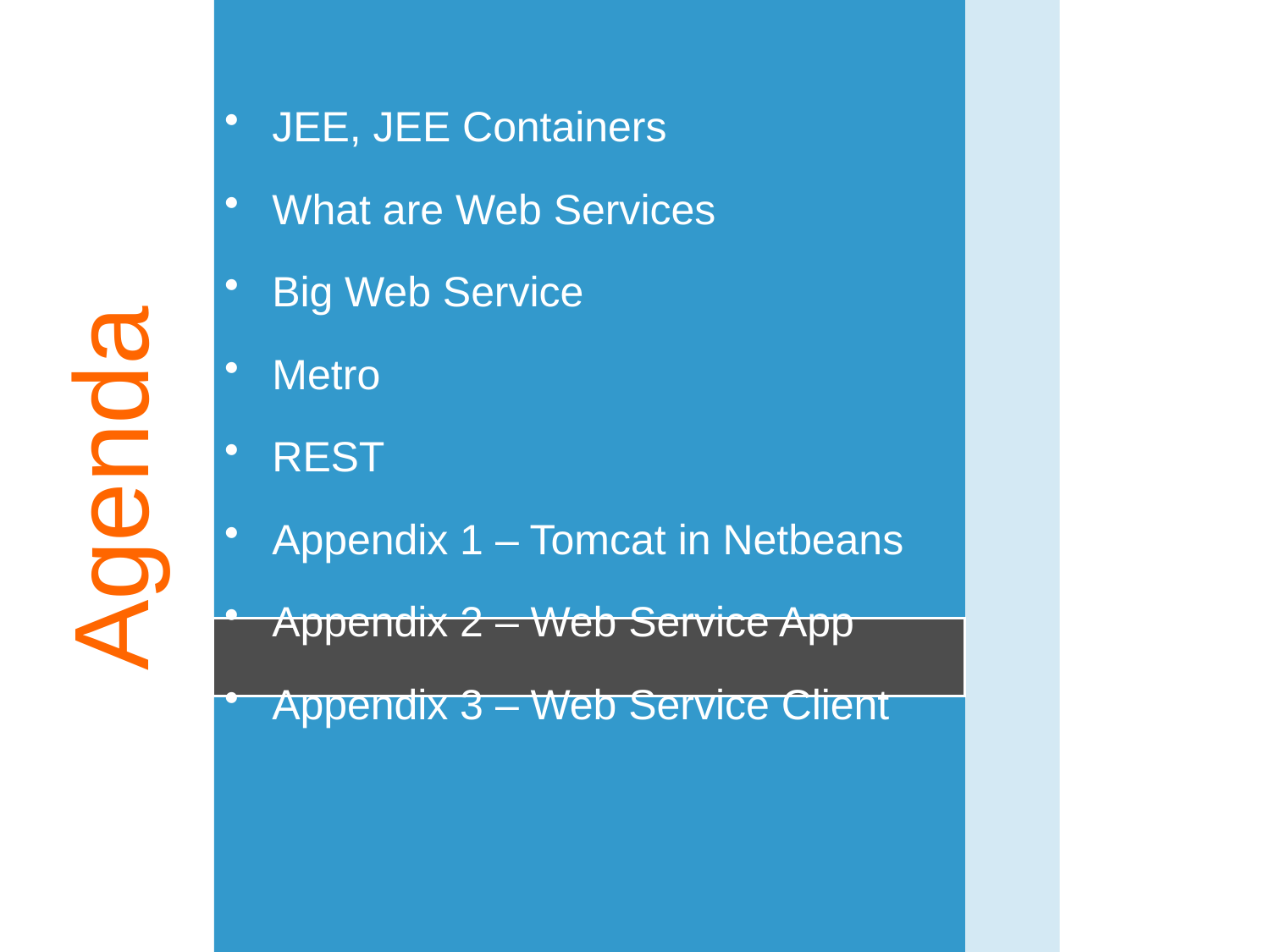

JEE, JEE Containers
What are Web Services
Big Web Service
Metro
REST
Appendix 1 – Tomcat in Netbeans
Appendix 2 – Web Service App
Appendix 3 – Web Service Client

# Agenda